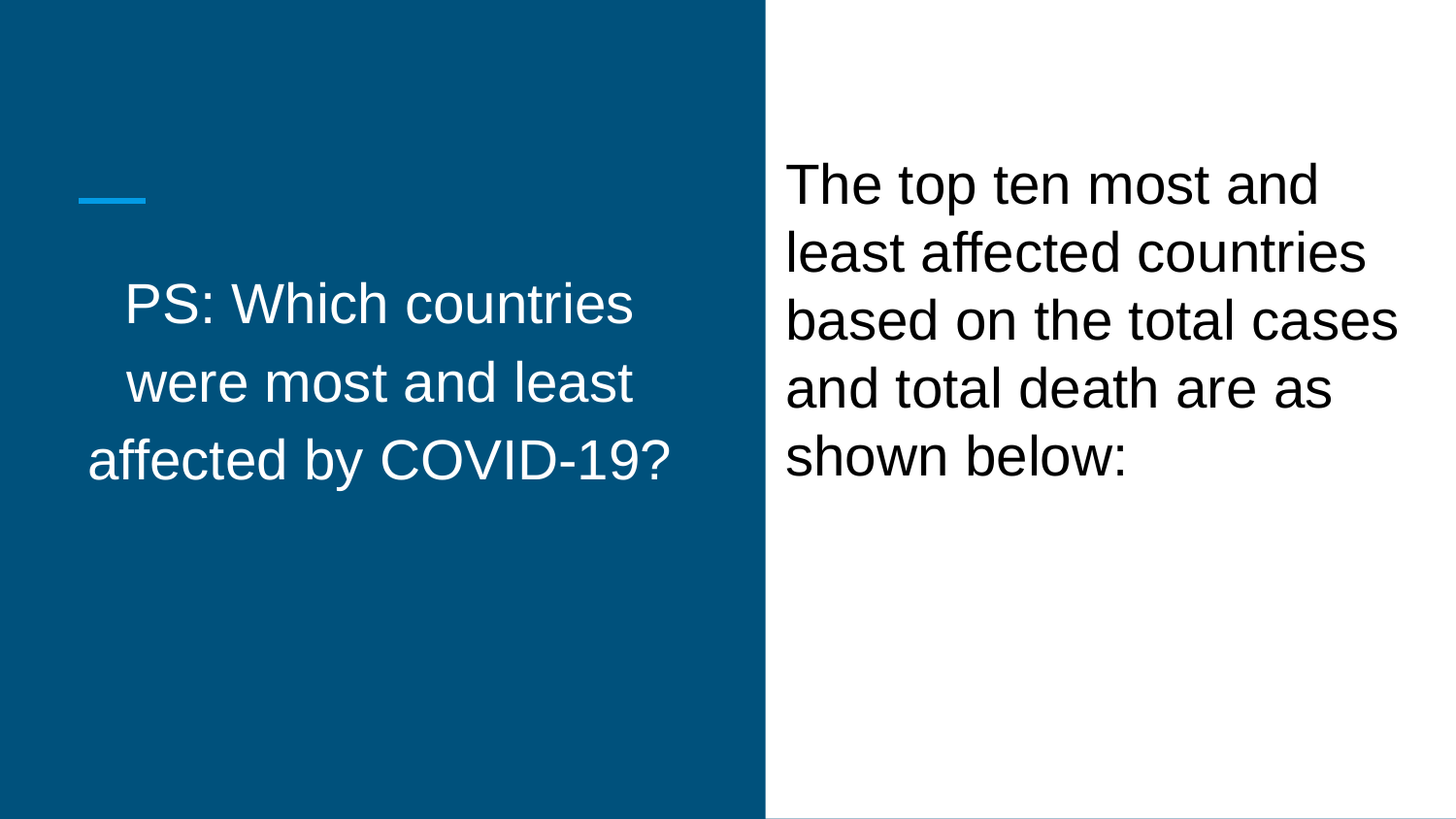

CCC
PS: Which countries were most and least affected by COVID-19?
The top ten most and least affected countries based on the total cases and total death are as shown below: